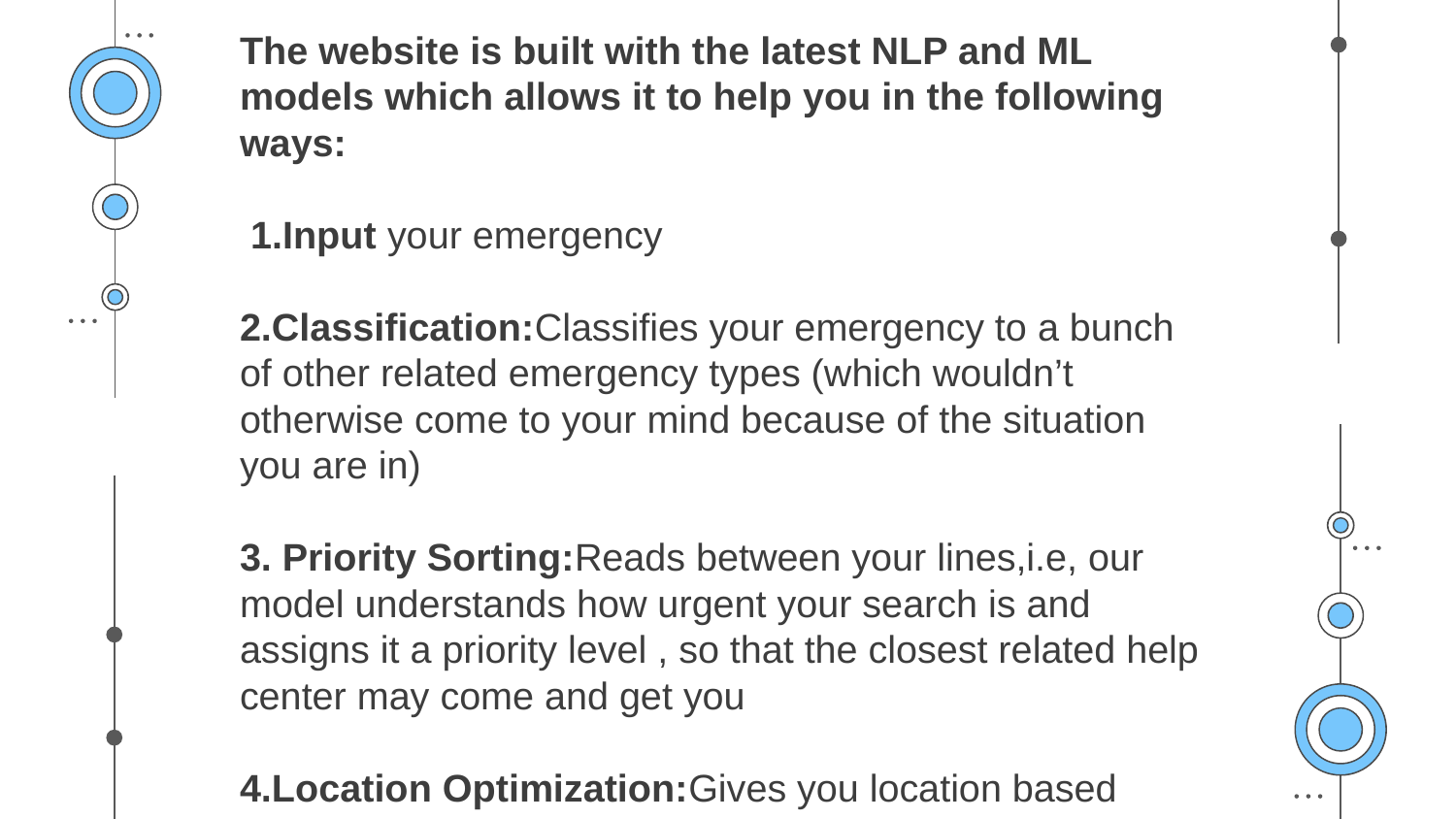

The website is built with the latest NLP and ML models which allows it to help you in the following ways:

 1.Input your emergency

2.Classification:Classifies your emergency to a bunch of other related emergency types (which wouldn’t otherwise come to your mind because of the situation you are in)

3. Priority Sorting:Reads between your lines,i.e, our model understands how urgent your search is and assigns it a priority level , so that the closest related help center may come and get you

4.Location Optimization:Gives you location based suggestions of nearest help centers and their contact information.